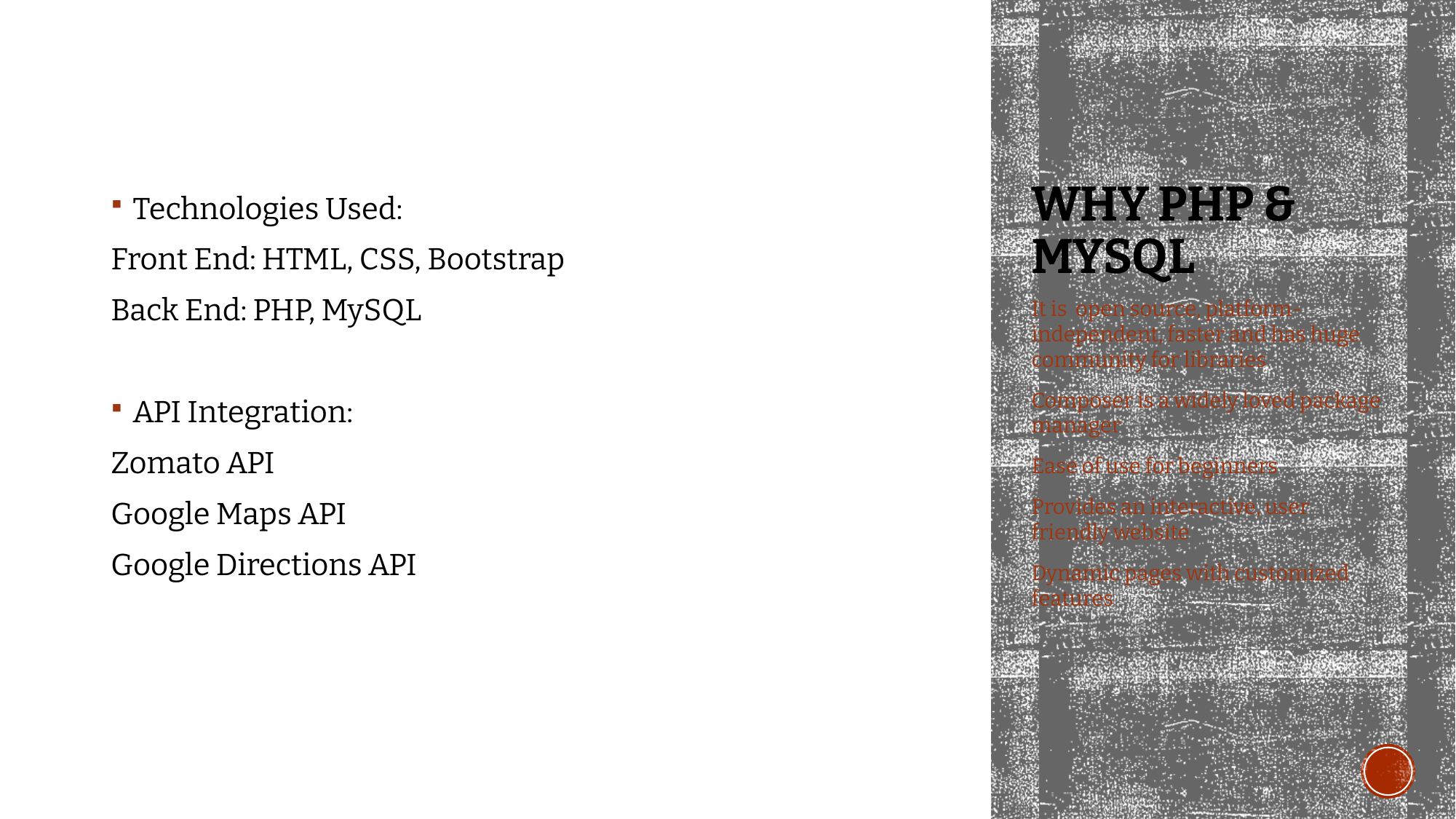

Technologies Used:
Front End: HTML, CSS, Bootstrap
Back End: PHP, MySQL

API Integration:
Zomato API
Google Maps API
Google Directions API

# Why php & MYSQL
It is  open source, platform-independent, faster and has huge community for libraries
Composer is a widely loved package manager
Ease of use for beginners
Provides an interactive, user friendly website
Dynamic pages with customized features